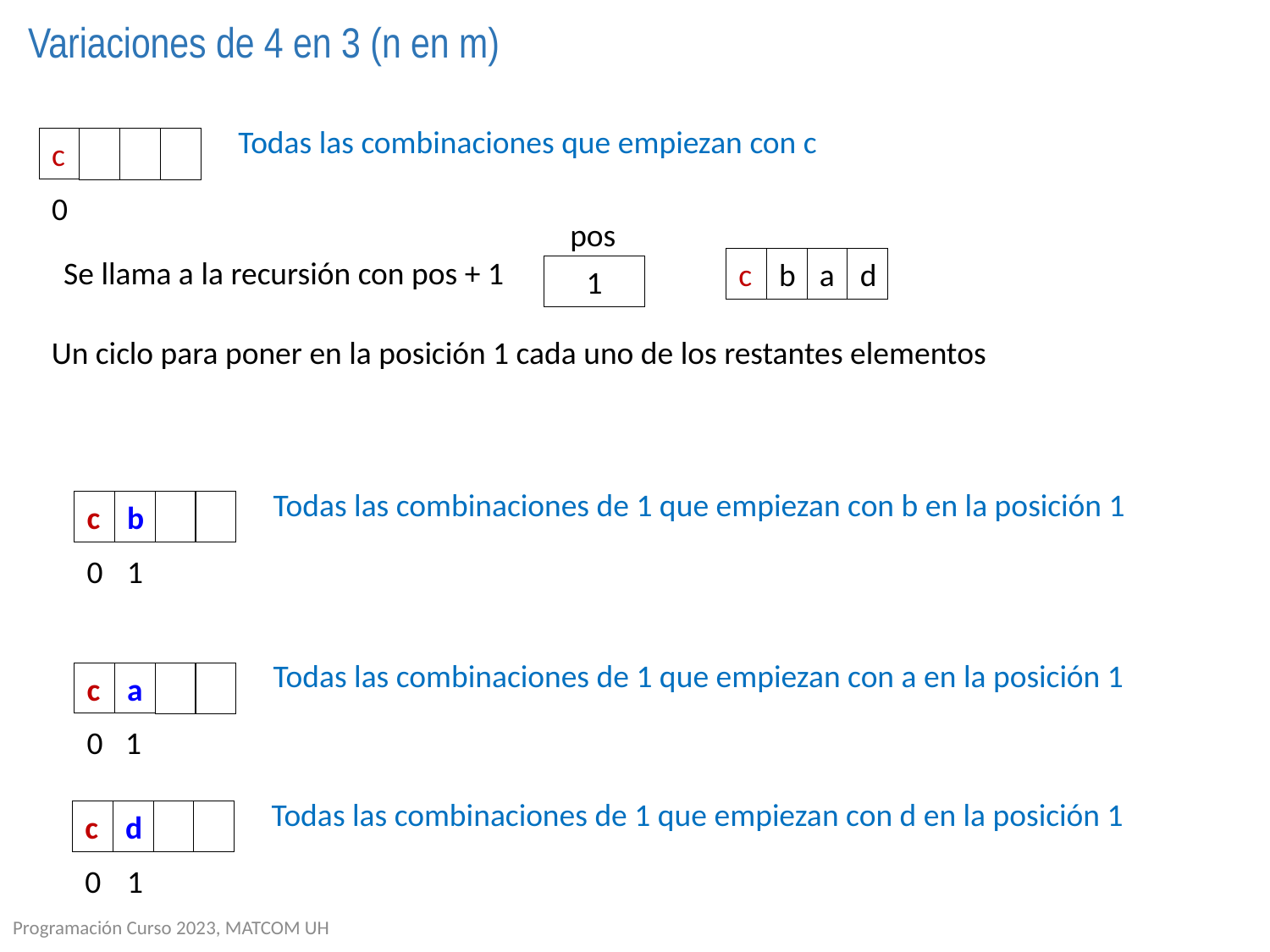

# Variaciones de 4 en 3 (n en m)
Todas las combinaciones que empiezan con c
c

0

pos
Se llama a la recursión con pos + 1
c
b
a
d
1
Un ciclo para poner en la posición 1 cada uno de los restantes elementos
Todas las combinaciones de 1 que empiezan con b en la posición 1
c
b

0

1

Todas las combinaciones de 1 que empiezan con a en la posición 1
c
a

0
1

Todas las combinaciones de 1 que empiezan con d en la posición 1
c
d

0

1

Programación Curso 2023, MATCOM UH
14